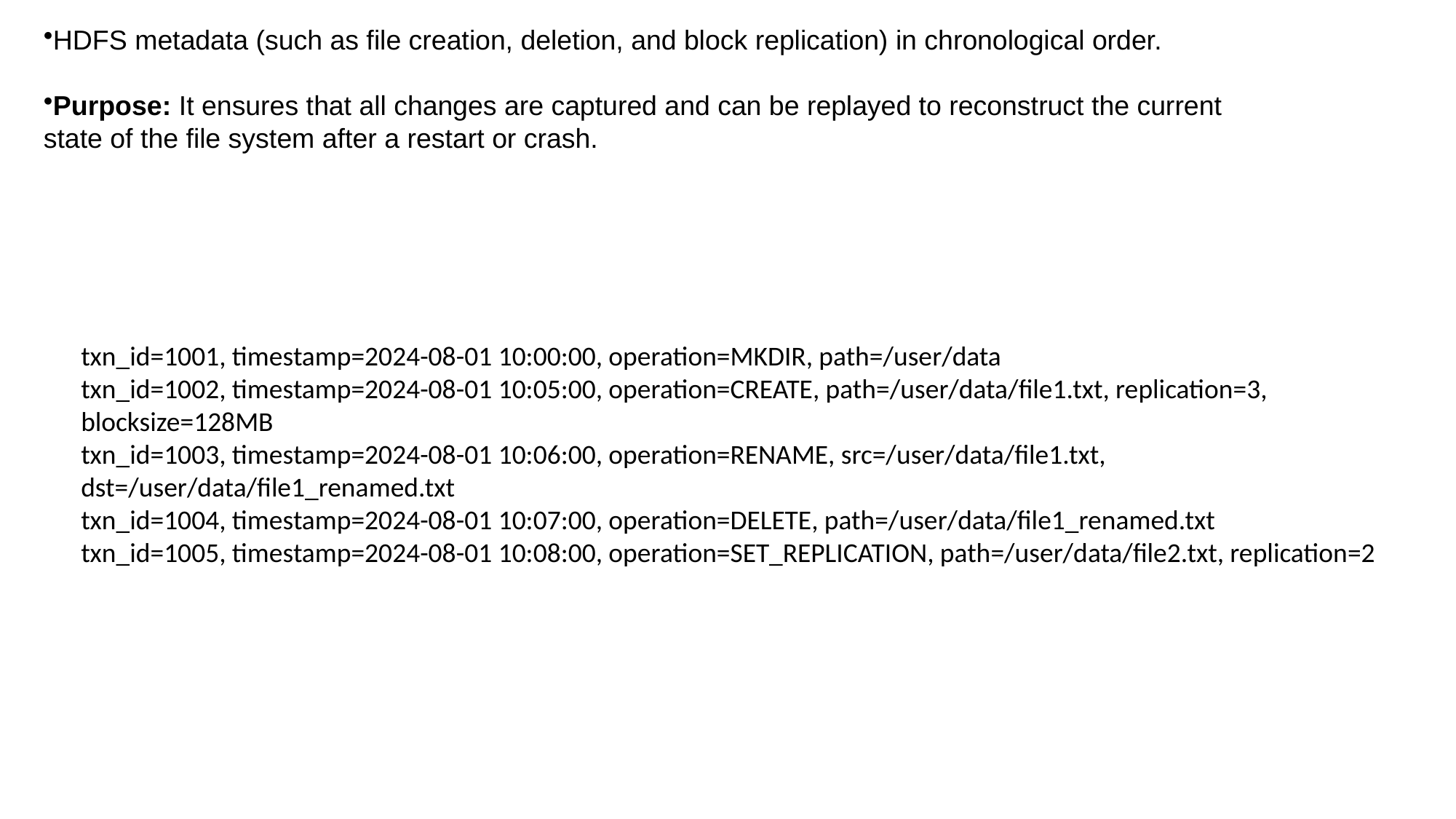

HDFS metadata (such as file creation, deletion, and block replication) in chronological order.

Purpose: It ensures that all changes are captured and can be replayed to reconstruct the current
state of the file system after a restart or crash.
txn_id=1001, timestamp=2024-08-01 10:00:00, operation=MKDIR, path=/user/data
txn_id=1002, timestamp=2024-08-01 10:05:00, operation=CREATE, path=/user/data/file1.txt, replication=3, blocksize=128MB
txn_id=1003, timestamp=2024-08-01 10:06:00, operation=RENAME, src=/user/data/file1.txt, dst=/user/data/file1_renamed.txt
txn_id=1004, timestamp=2024-08-01 10:07:00, operation=DELETE, path=/user/data/file1_renamed.txt
txn_id=1005, timestamp=2024-08-01 10:08:00, operation=SET_REPLICATION, path=/user/data/file2.txt, replication=2